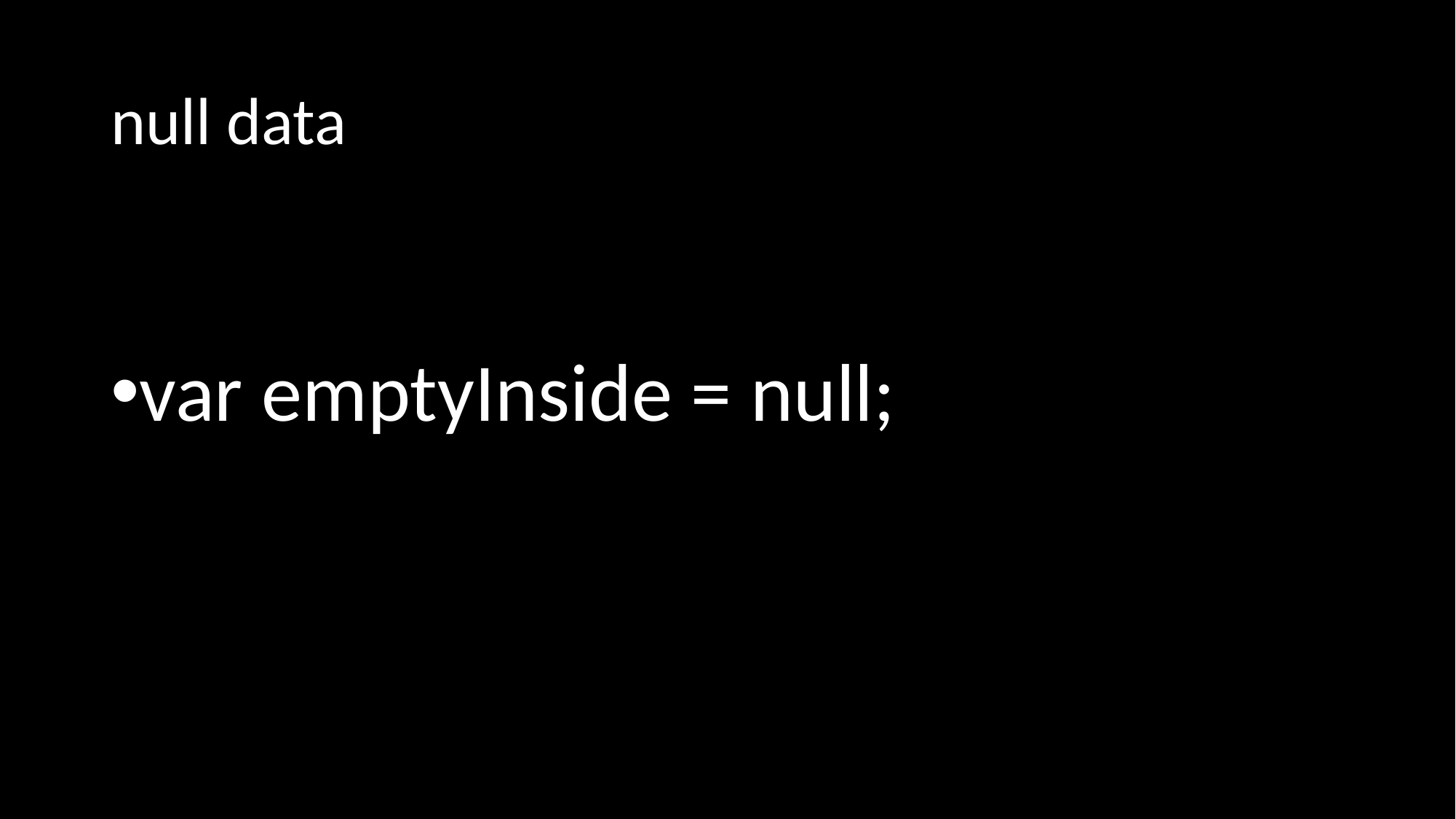

# null data

var emptyInside = null;